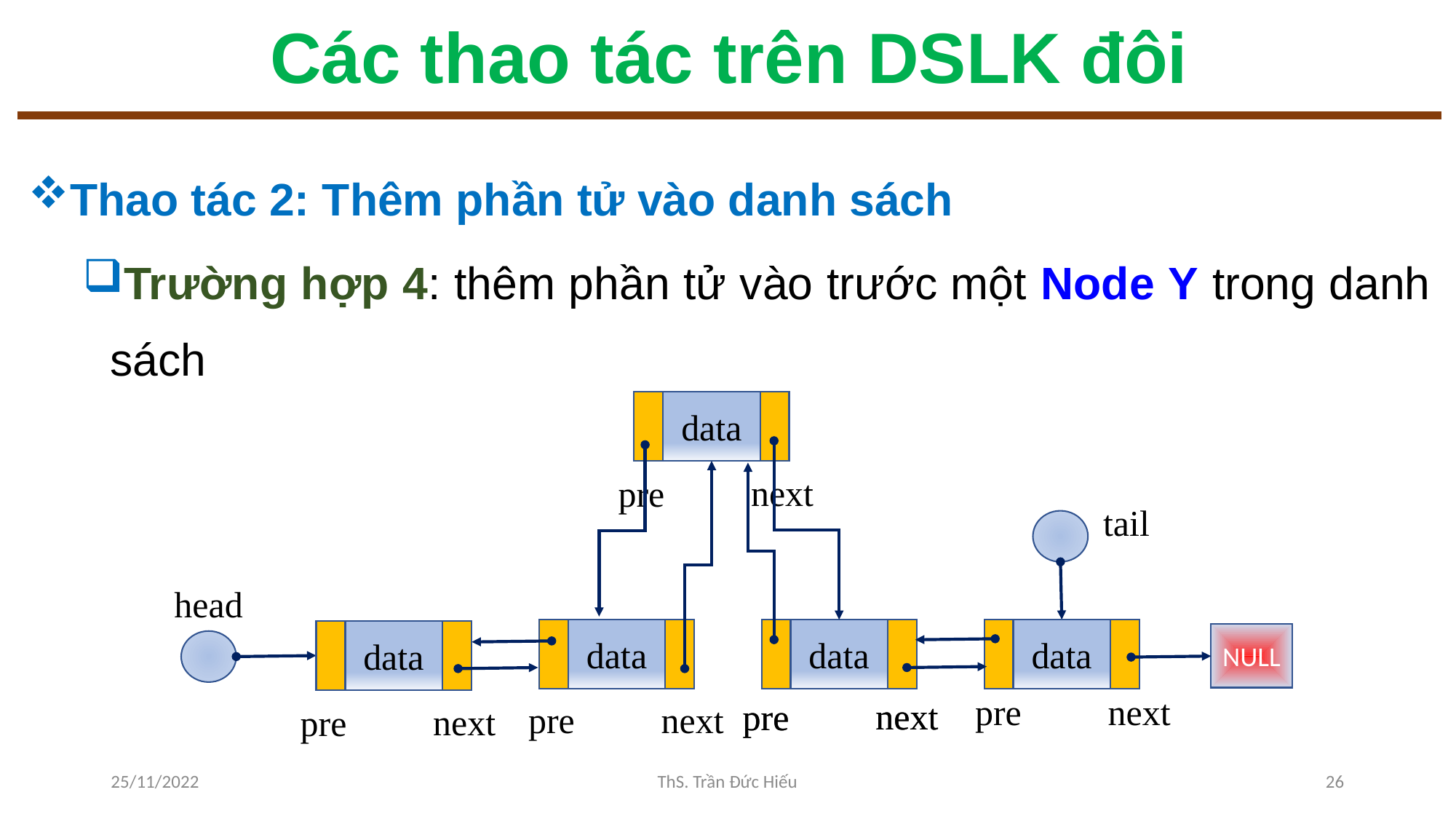

# Các thao tác trên DSLK đôi
Thao tác 2: Thêm phần tử vào danh sách
Trường hợp 4: thêm phần tử vào trước một Node Y trong danh sách

data

next
pre
tail

head

data

next
pre

data

next
pre

data

next
pre

data

next
pre
NULL
next
pre
25/11/2022
ThS. Trần Đức Hiếu
26